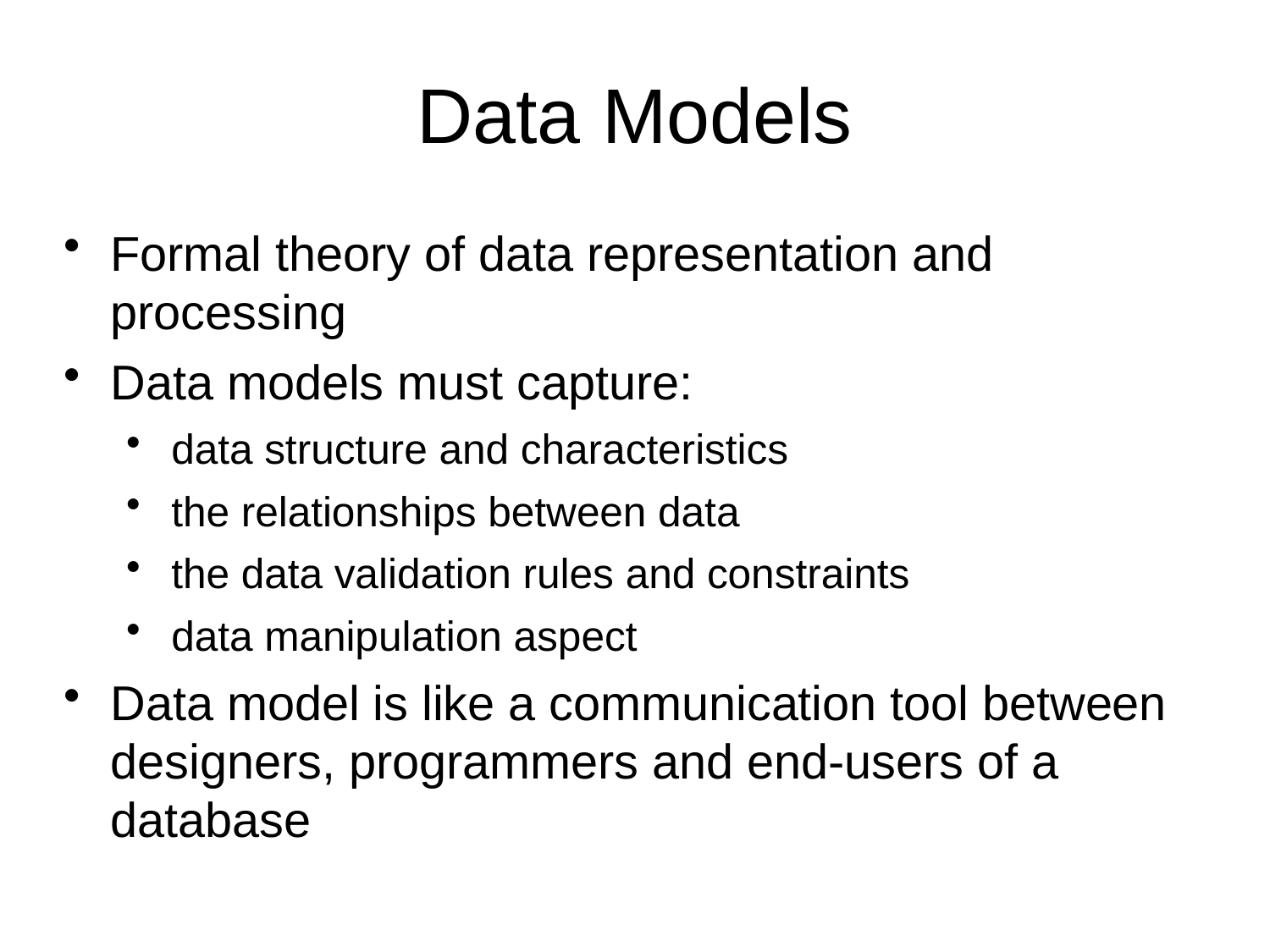

Data Models
Formal theory of data representation and processing
Data models must capture:
data structure and characteristics
the relationships between data
the data validation rules and constraints
data manipulation aspect
Data model is like a communication tool between designers, programmers and end-users of a database